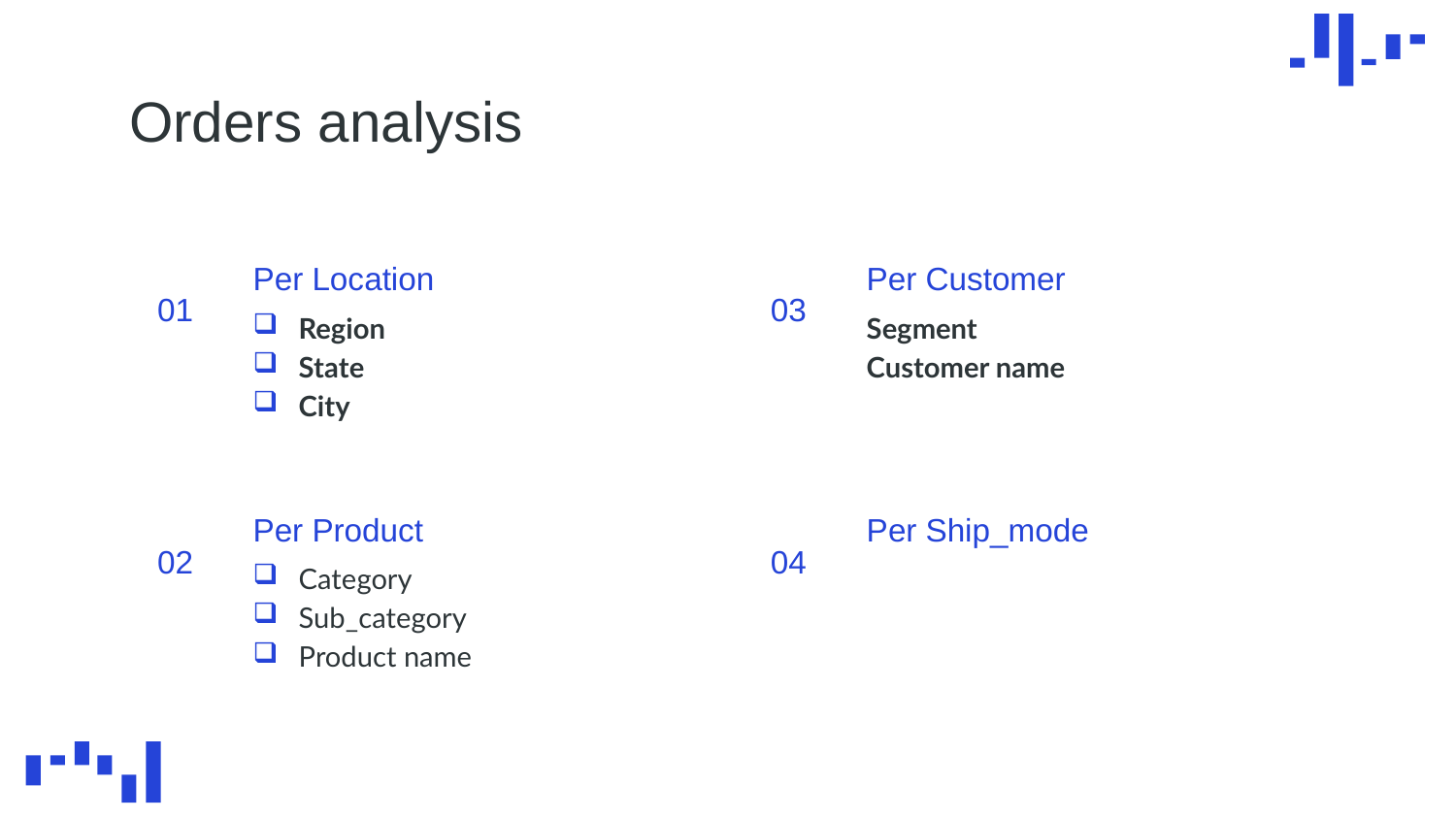

# Orders analysis
Per Location
Per Customer
01
03
Region
State
City
Segment
Customer name
Per Product
Per Ship_mode
02
04
Category
Sub_category
Product name